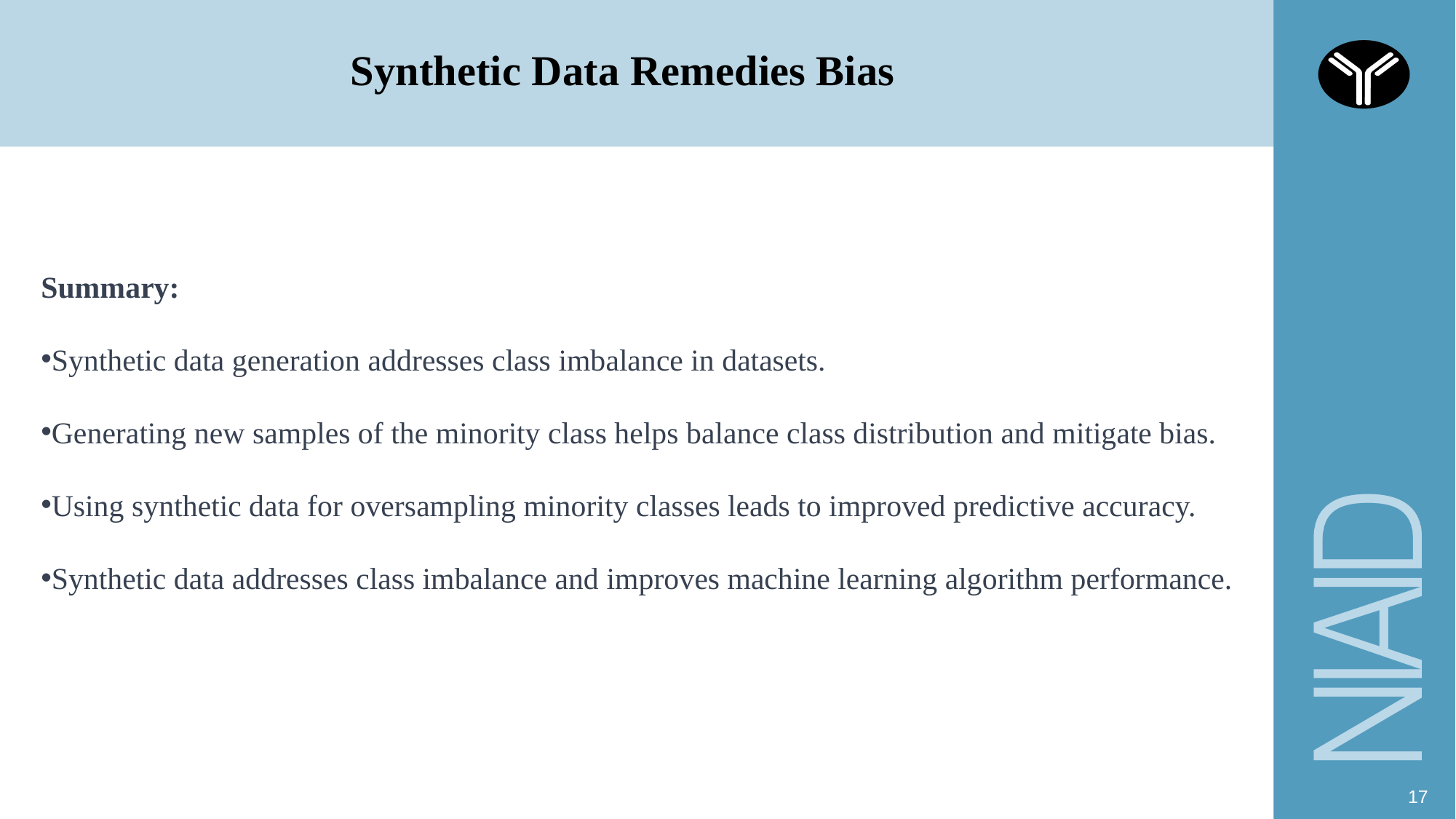

# Synthetic Data Remedies Bias
Summary:
Synthetic data generation addresses class imbalance in datasets.
Generating new samples of the minority class helps balance class distribution and mitigate bias.
Using synthetic data for oversampling minority classes leads to improved predictive accuracy.
Synthetic data addresses class imbalance and improves machine learning algorithm performance.
17